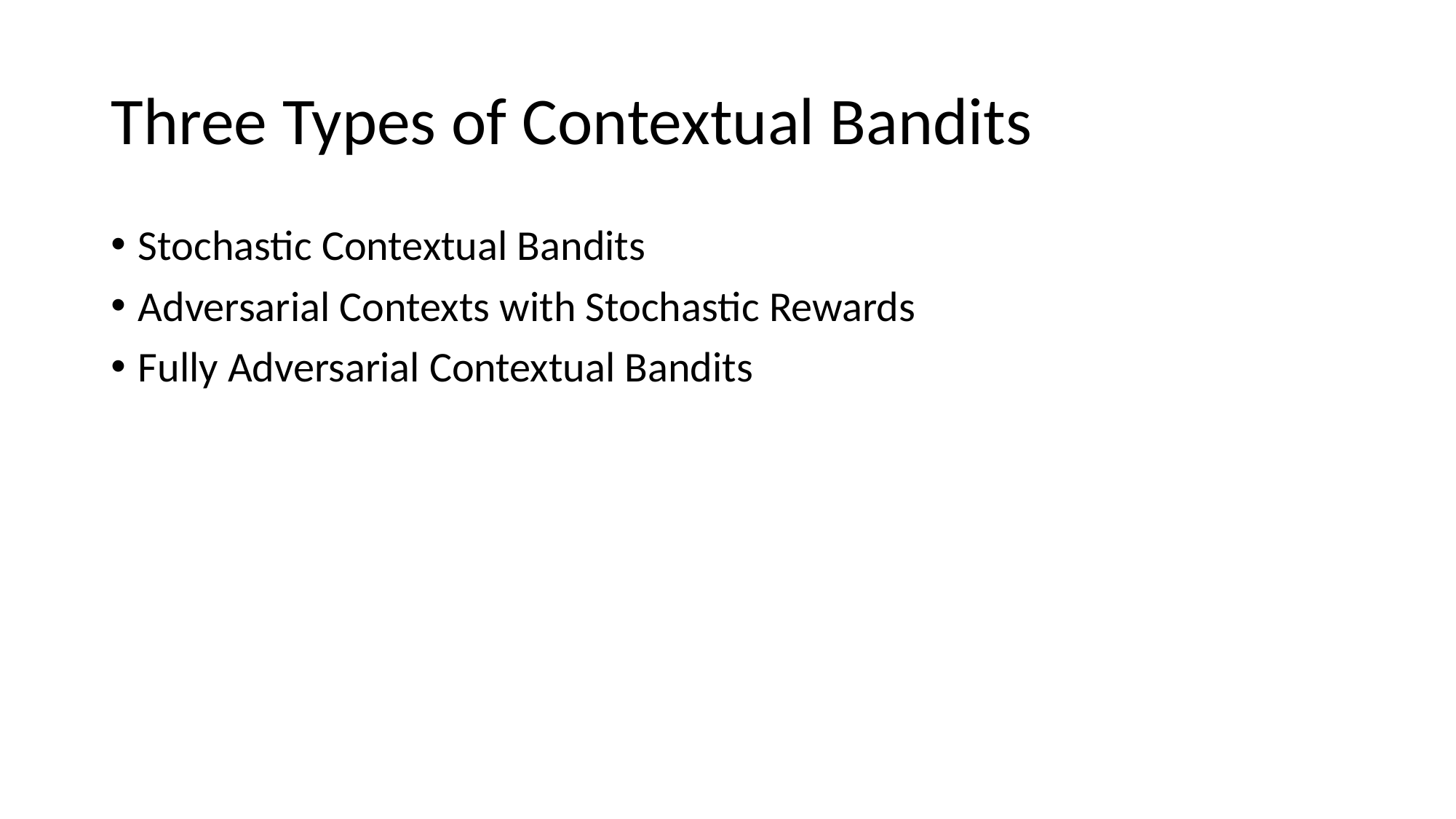

# Three Types of Contextual Bandits
Stochastic Contextual Bandits
Adversarial Contexts with Stochastic Rewards
Fully Adversarial Contextual Bandits